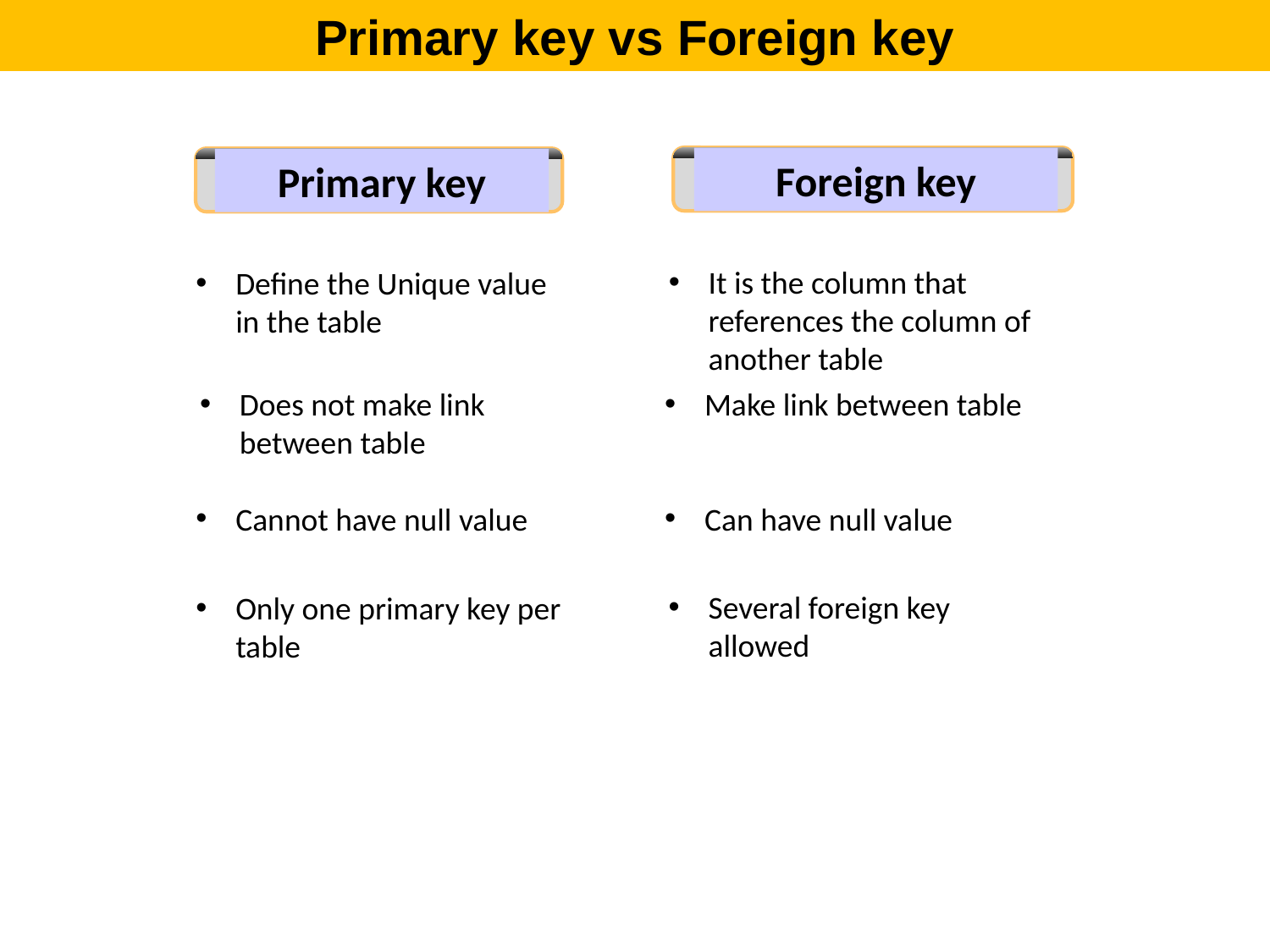

Primary key vs Foreign key

Foreign key
It is the column that references the column of another table

Primary key
Define the Unique value in the table
Does not make link between table
Make link between table
Cannot have null value
Can have null value
Several foreign key allowed
Only one primary key per table